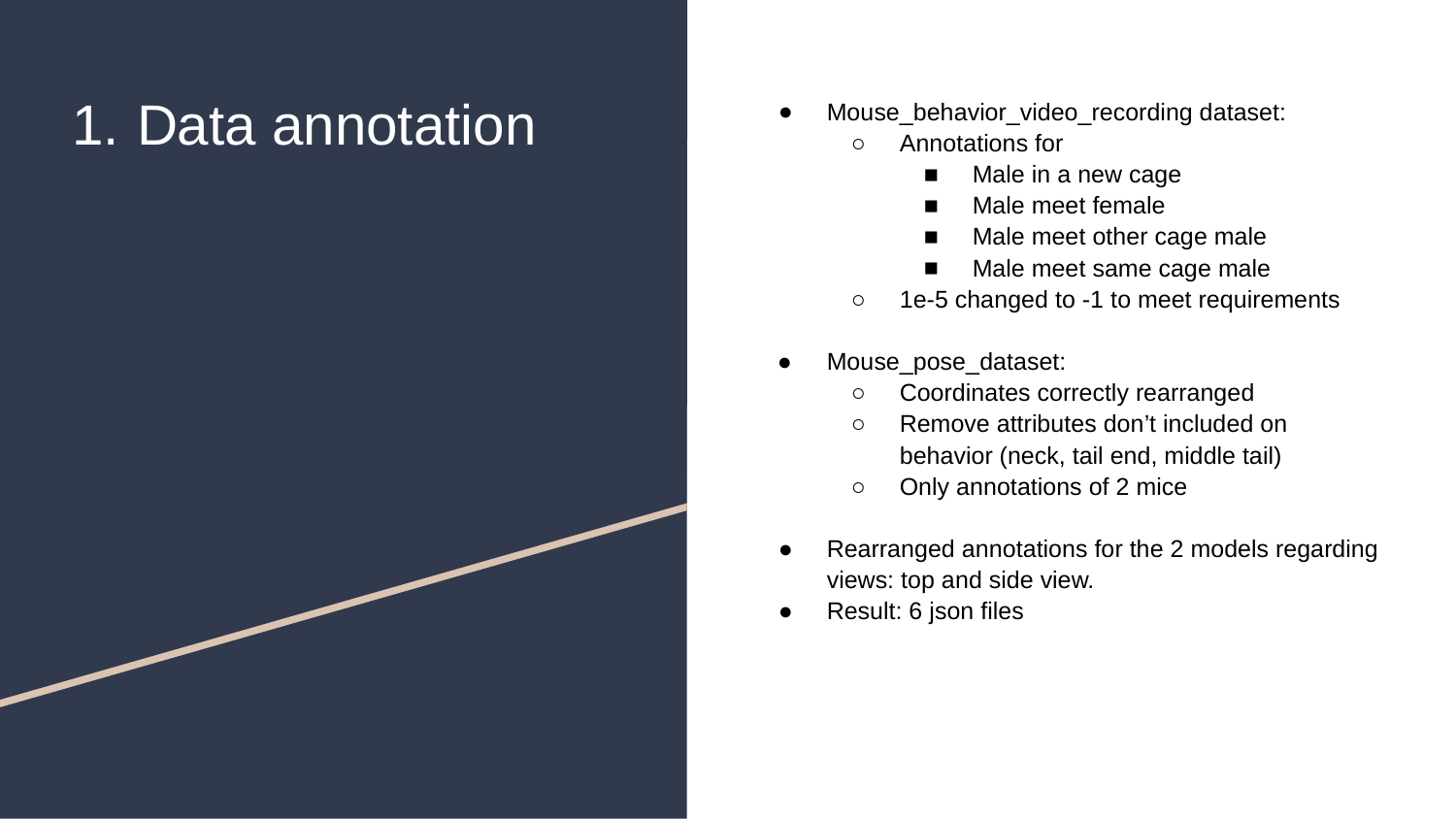

# Data annotation
Mouse_behavior_video_recording dataset:
Annotations for
Male in a new cage
Male meet female
Male meet other cage male
Male meet same cage male
1e-5 changed to -1 to meet requirements

Mouse_pose_dataset:
Coordinates correctly rearranged
Remove attributes don’t included on behavior (neck, tail end, middle tail)
Only annotations of 2 mice

Rearranged annotations for the 2 models regarding views: top and side view.
Result: 6 json files